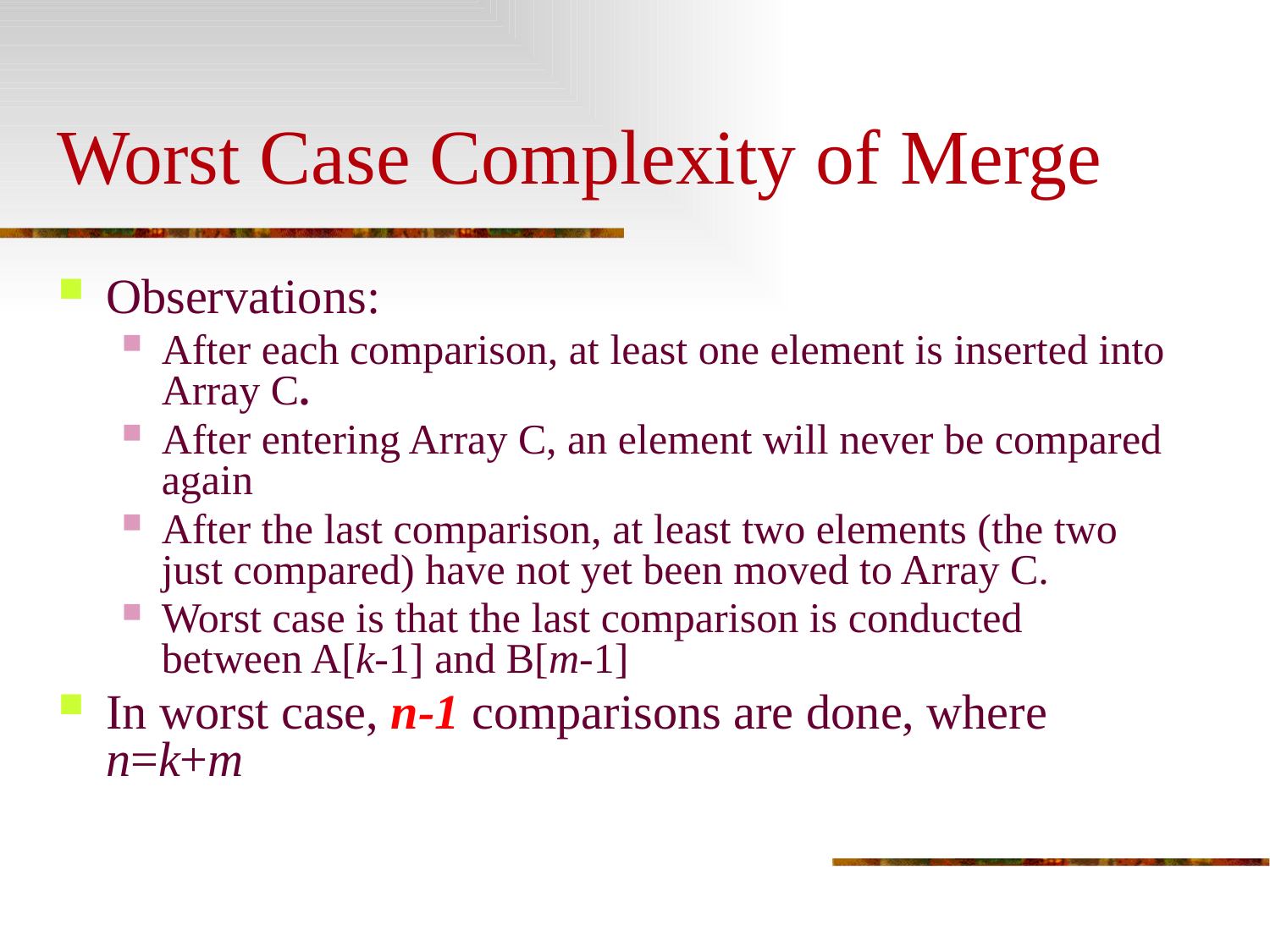

# Worst Case Complexity of Merge
Observations:
After each comparison, at least one element is inserted into Array C.
After entering Array C, an element will never be compared again
After the last comparison, at least two elements (the two just compared) have not yet been moved to Array C.
Worst case is that the last comparison is conducted between A[k-1] and B[m-1]
In worst case, n-1 comparisons are done, where n=k+m